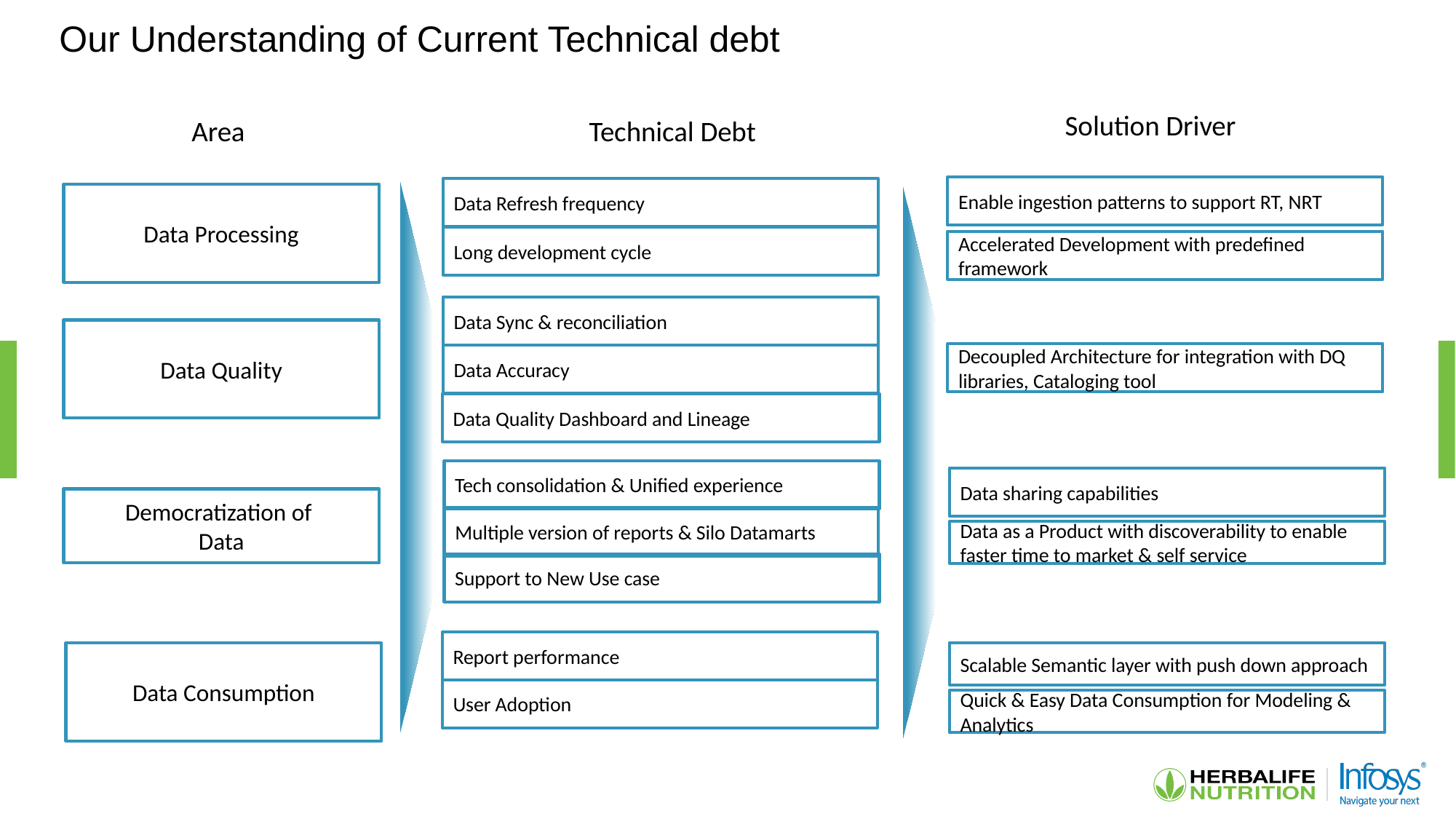

# Our Understanding of Current Technical debt
Solution Driver
Technical Debt
Area
Enable ingestion patterns to support RT, NRT
Data Refresh frequency
Data Processing
Long development cycle
Accelerated Development with predefined framework
Data Sync & reconciliation
Data Quality
Decoupled Architecture for integration with DQ libraries, Cataloging tool
Data Accuracy
Data Quality Dashboard and Lineage

Tech consolidation & Unified experience
Data sharing capabilities
Democratization of
Data
Multiple version of reports & Silo Datamarts
Data as a Product with discoverability to enable faster time to market & self service
Support to New Use case
Report performance
Scalable Semantic layer with push down approach
Data Consumption
User Adoption
Quick & Easy Data Consumption for Modeling & Analytics
14